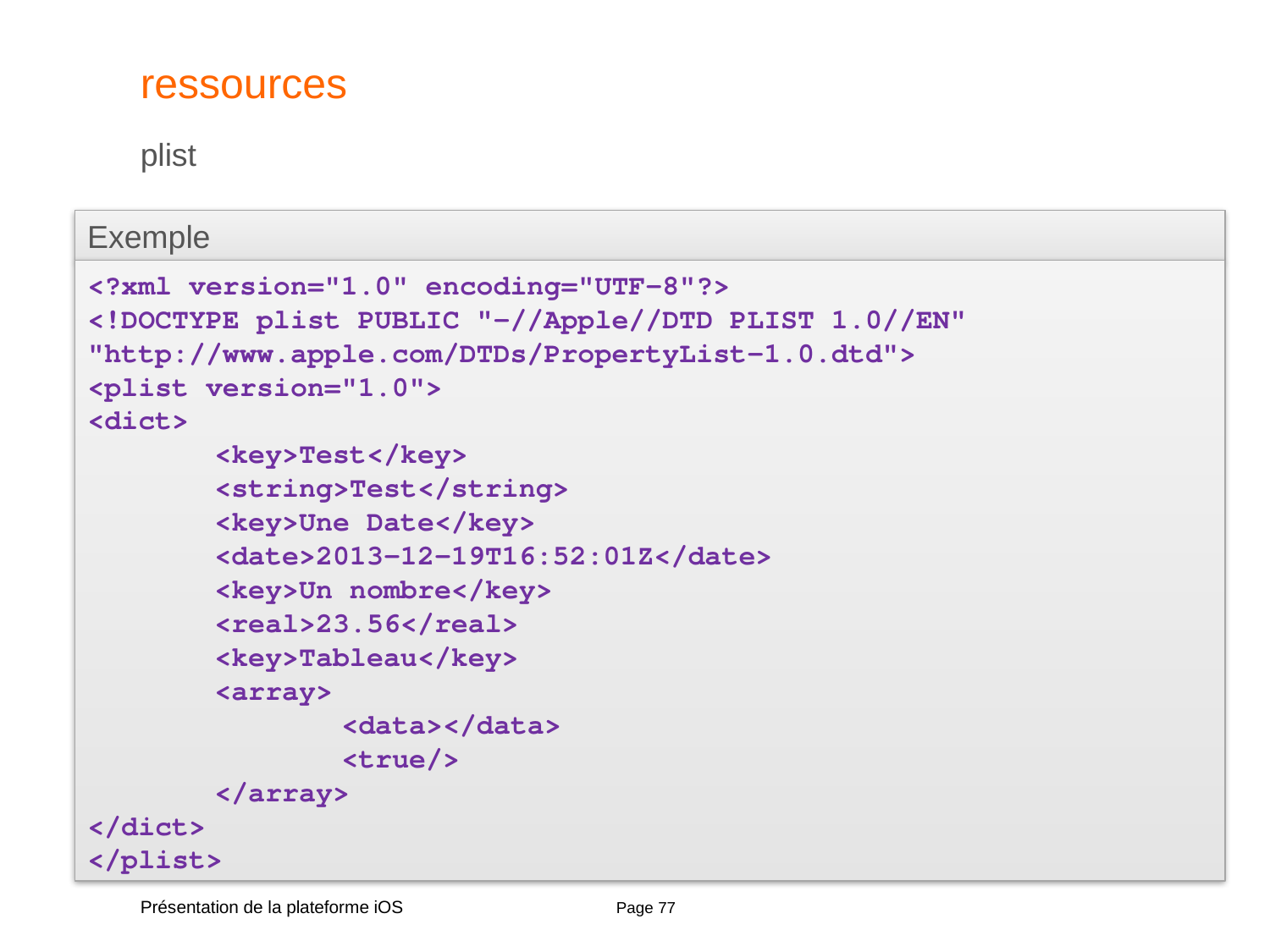

# ressources
plist
Exemple
<?xml version="1.0" encoding="UTF-8"?>
<!DOCTYPE plist PUBLIC "-//Apple//DTD PLIST 1.0//EN" "http://www.apple.com/DTDs/PropertyList-1.0.dtd">
<plist version="1.0">
<dict>
	<key>Test</key>
	<string>Test</string>
	<key>Une Date</key>
	<date>2013-12-19T16:52:01Z</date>
	<key>Un nombre</key>
	<real>23.56</real>
	<key>Tableau</key>
	<array>
		<data></data>
		<true/>
	</array>
</dict>
</plist>
Présentation de la plateforme iOS